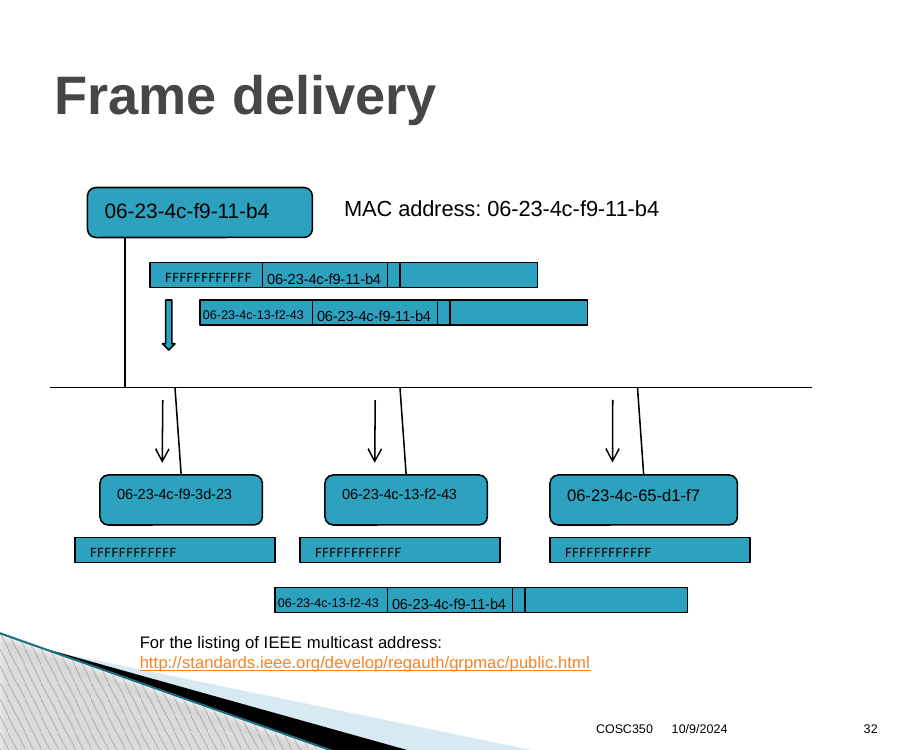

# Frame delivery
06-23-4c-f9-11-b4
MAC address: 06-23-4c-f9-11-b4
FFFFFFFFFFFF
06-23-4c-f9-11-b4

06-23-4c-13-f2-43

06-23-4c-f9-11-b4
06-23-4c-f9-3d-23
06-23-4c-13-f2-43
06-23-4c-65-d1-f7
FFFFFFFFFFFF
FFFFFFFFFFFF
FFFFFFFFFFFF
06-23-4c-13-f2-43

06-23-4c-f9-11-b4
For the listing of IEEE multicast address: http://standards.ieee.org/develop/regauth/grpmac/public.html
COSC350
10/9/2024
32